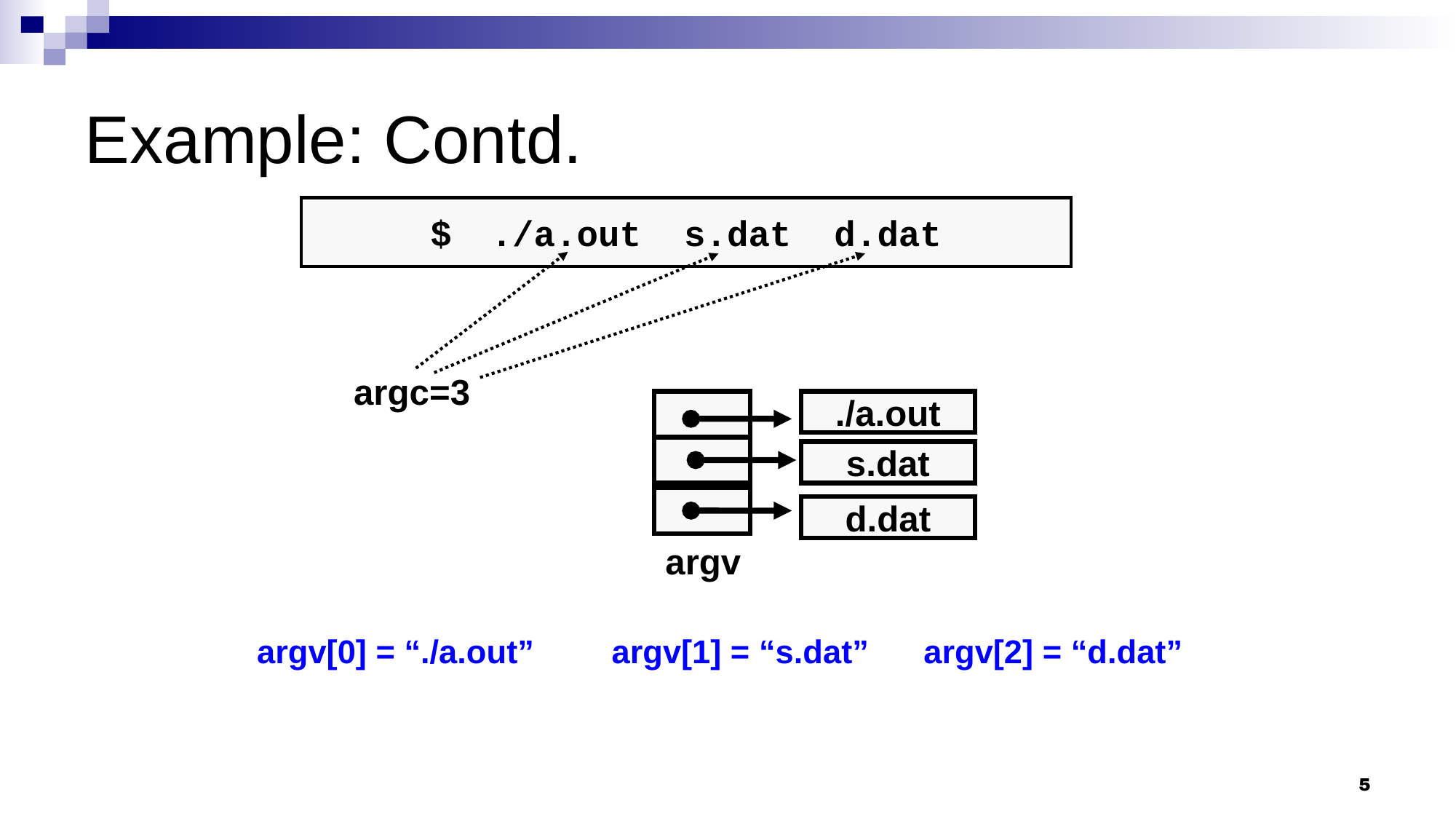

# Example: Contd.
$    ./a.out  s.dat  d.dat

argc=3

./a.out

s.dat

d.dat

argv
argv[0] = “./a.out”  	   argv[1] = “s.dat”      argv[2] = “d.dat”
5